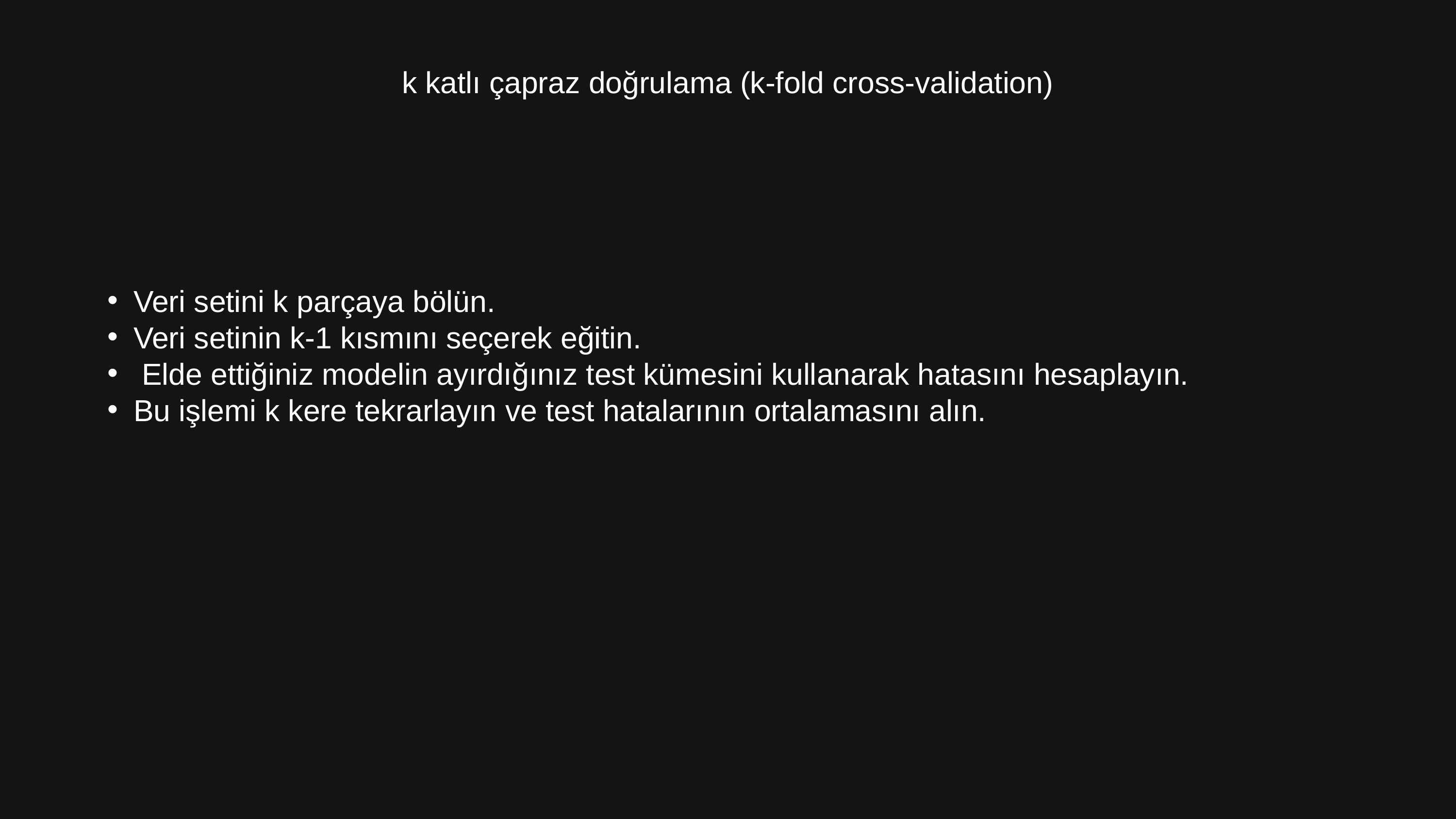

k katlı çapraz doğrulama (k-fold cross-validation)
Veri setini k parçaya bölün.
Veri setinin k-1 kısmını seçerek eğitin.
 Elde ettiğiniz modelin ayırdığınız test kümesini kullanarak hatasını hesaplayın.
Bu işlemi k kere tekrarlayın ve test hatalarının ortalamasını alın.